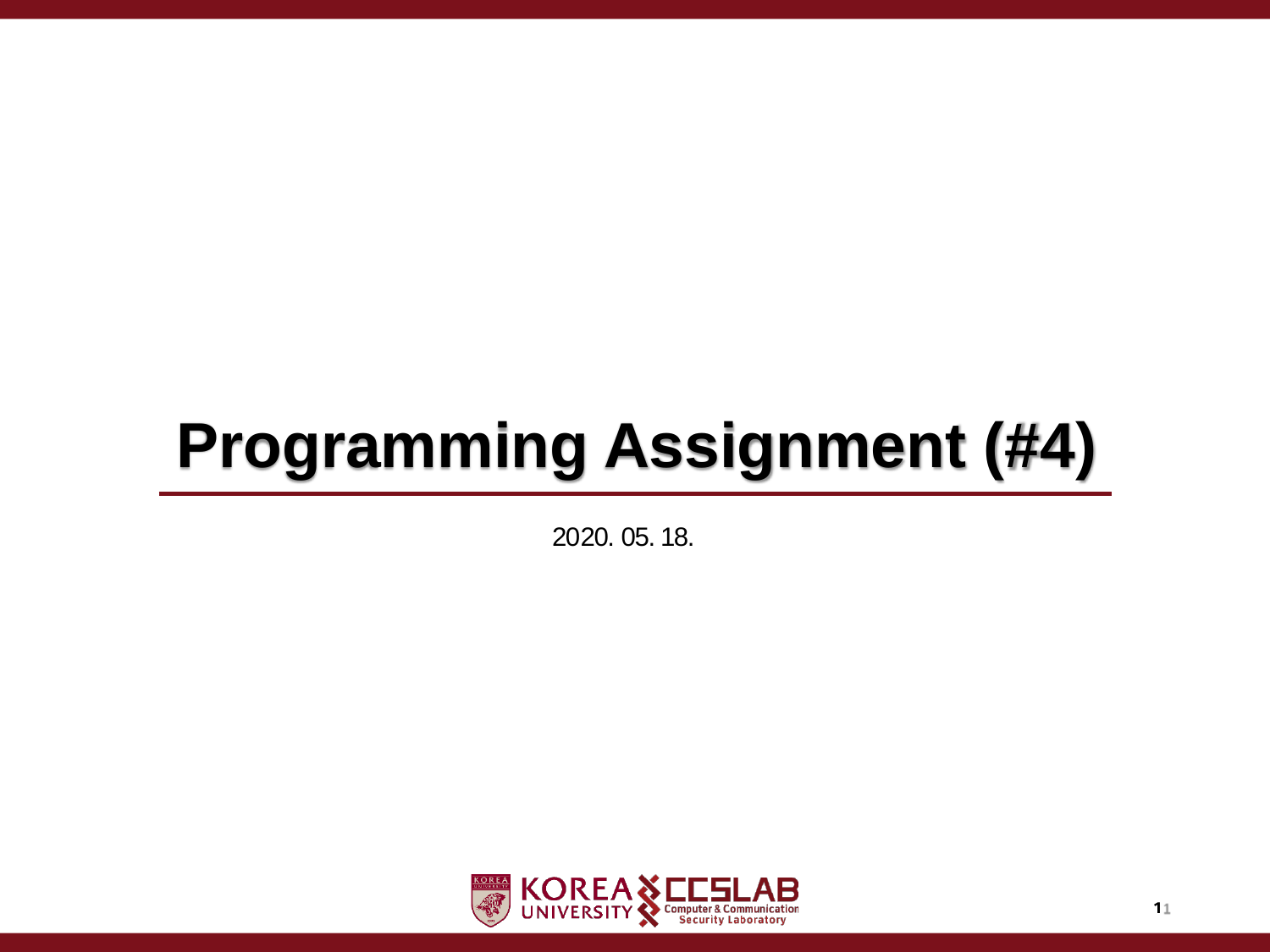

Programming Assignment (#4)
2020. 05. 18.

1